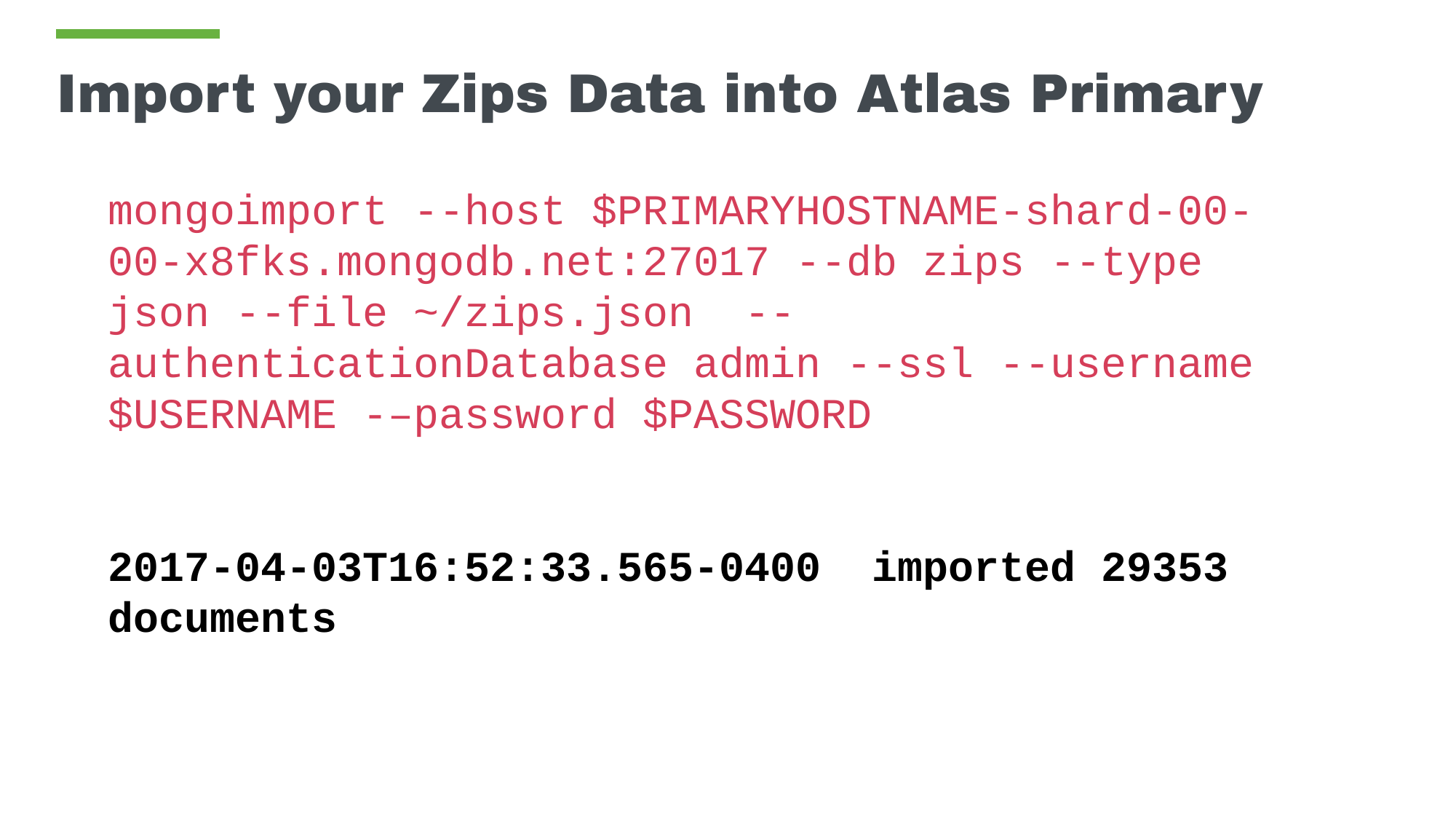

# Import your Zips Data into Atlas Primary
mongoimport --host $PRIMARYHOSTNAME-shard-00-00-x8fks.mongodb.net:27017 --db zips --type json --file ~/zips.json  --authenticationDatabase admin --ssl --username $USERNAME -–password $PASSWORD

2017-04-03T16:52:33.565-0400	imported 29353 documents